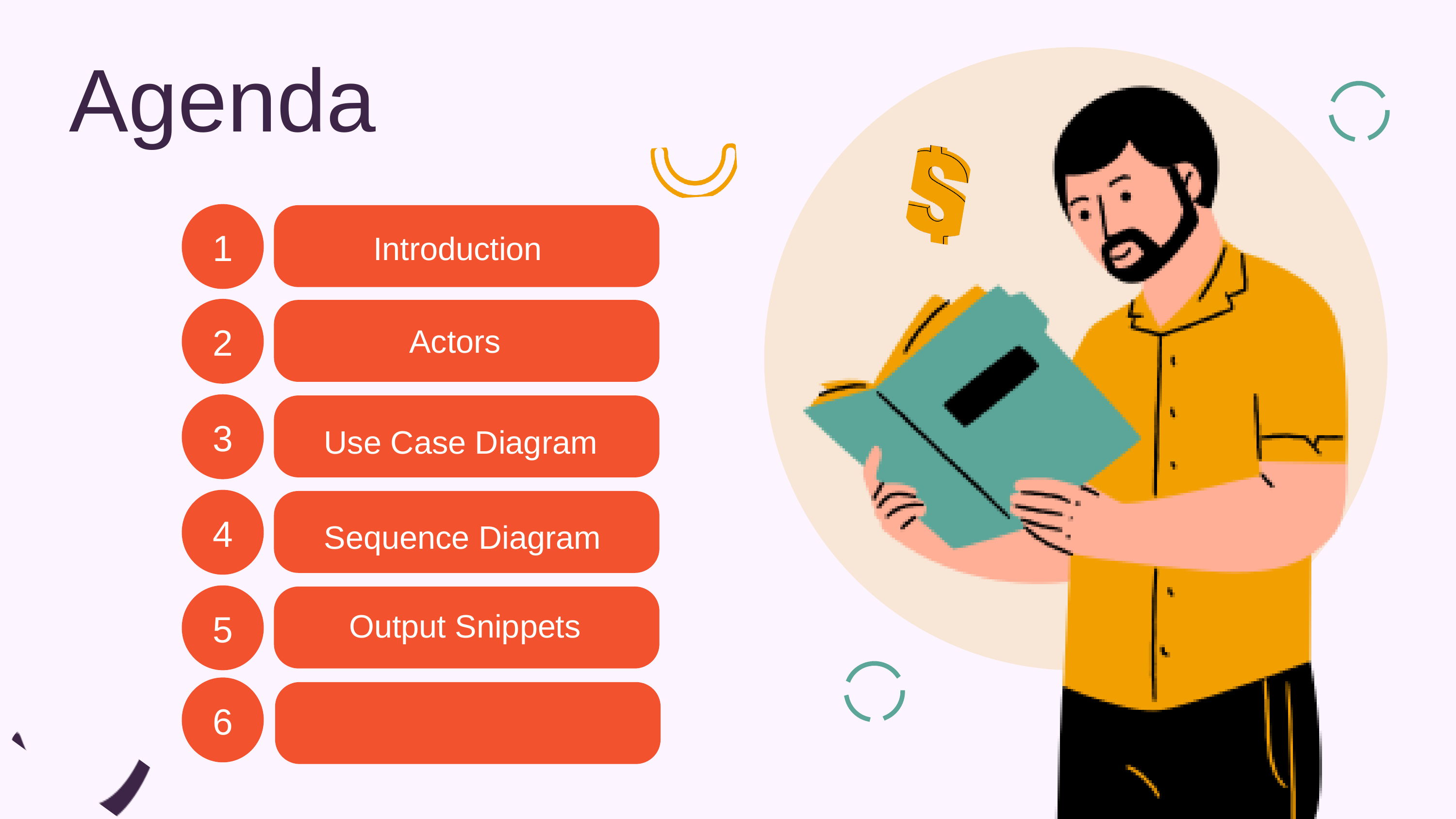

Agenda

1

Introduction

2

Actors

3

Use Case Diagram

4

Sequence Diagram

5

Output Snippets

6